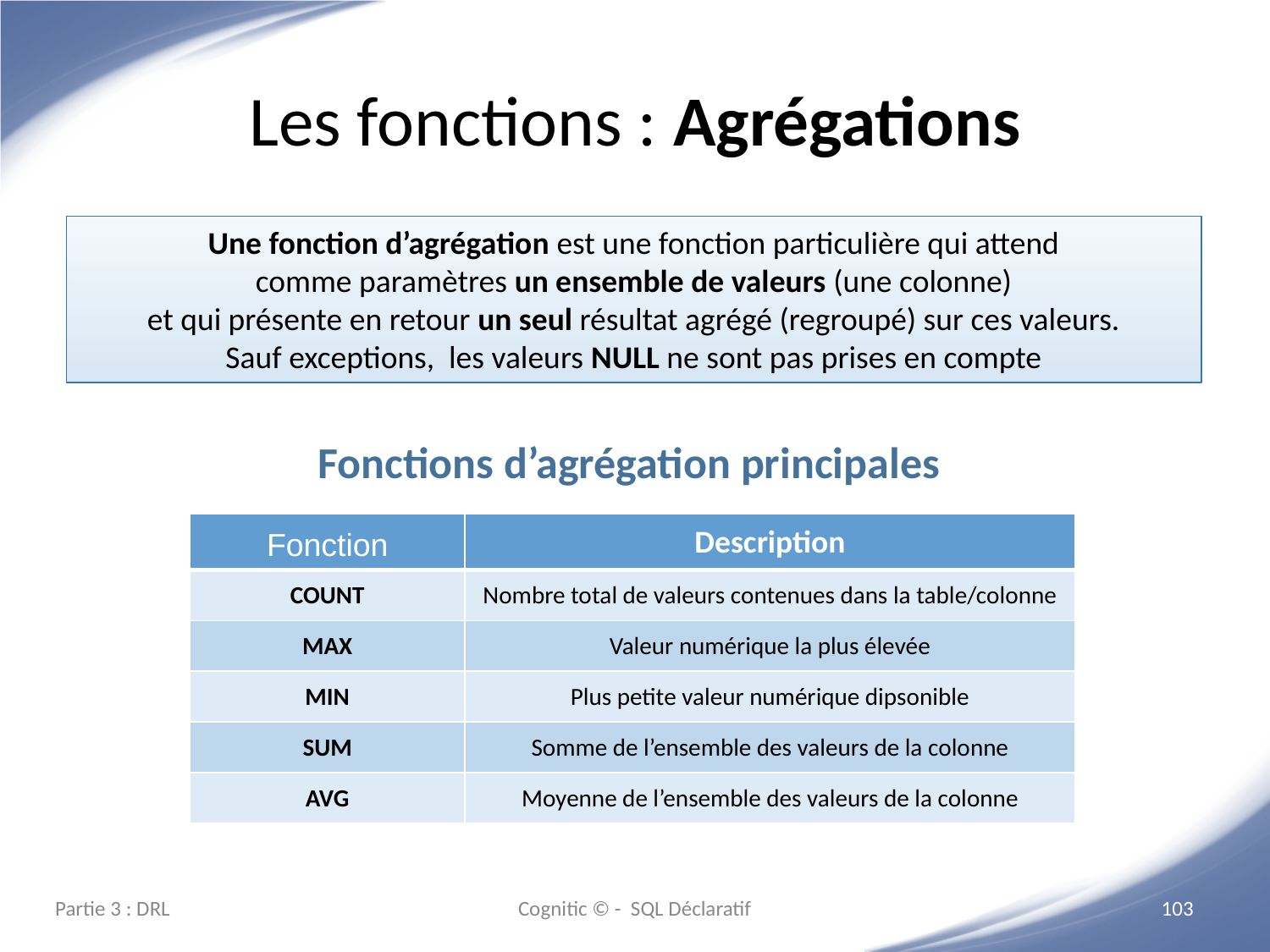

# Les fonctions : Agrégations
Une fonction d’agrégation est une fonction particulière qui attend
comme paramètres un ensemble de valeurs (une colonne)
et qui présente en retour un seul résultat agrégé (regroupé) sur ces valeurs.
Sauf exceptions,  les valeurs NULL ne sont pas prises en compte
Fonctions d’agrégation principales
| Fonction | Description |
| --- | --- |
| COUNT | Nombre total de valeurs contenues dans la table/colonne |
| MAX | Valeur numérique la plus élevée |
| MIN | Plus petite valeur numérique dipsonible |
| SUM | Somme de l’ensemble des valeurs de la colonne |
| AVG | Moyenne de l’ensemble des valeurs de la colonne |
Partie 3 : DRL
Cognitic © -  SQL Déclaratif
103